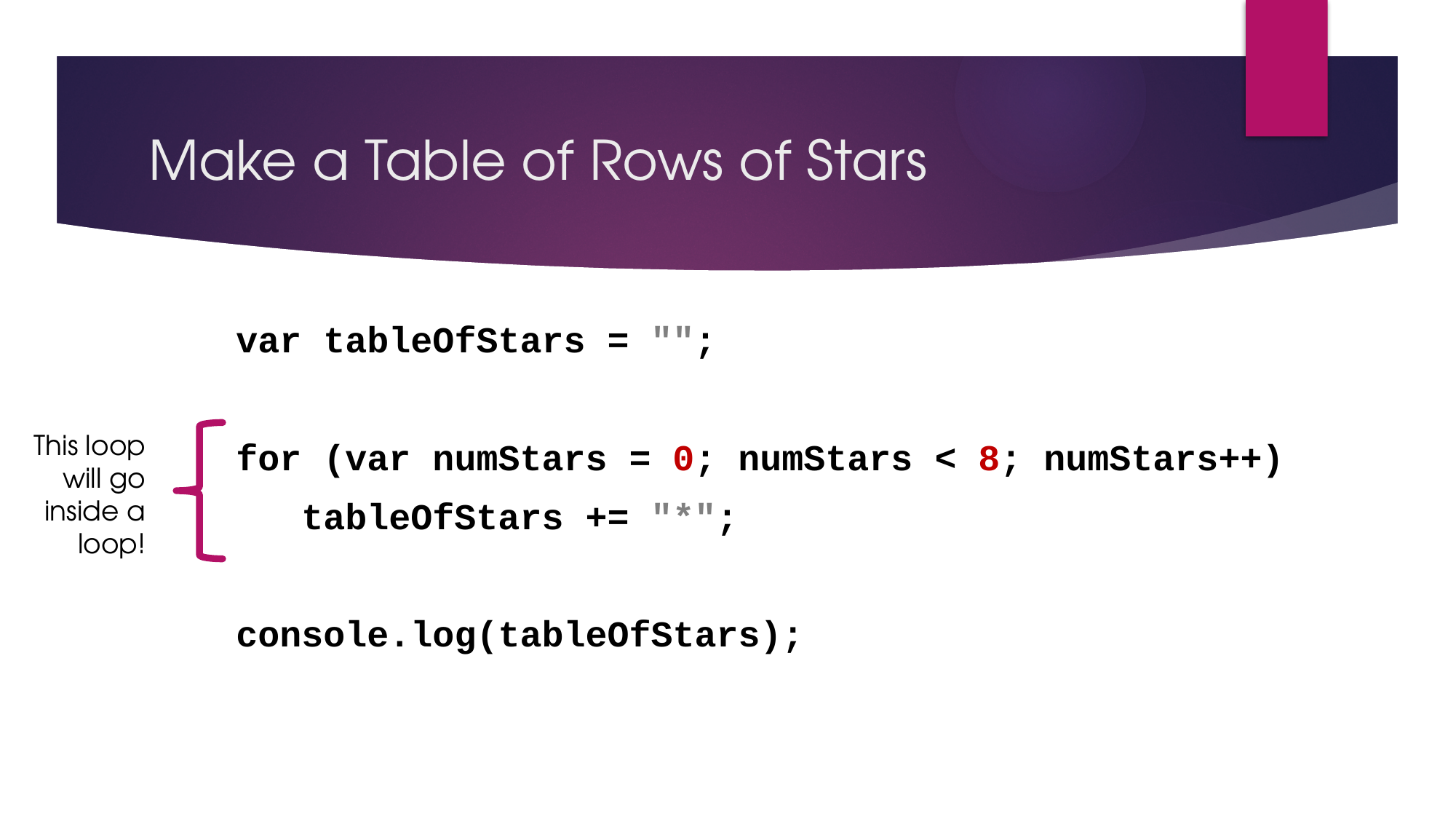

# Make a Table of Rows of Stars
    var tableOfStars = "";

    for (var numStars = 0; numStars < 8; numStars++)
       tableOfStars += "*";

    console.log(tableOfStars);

This loop
will go
inside a
loop!